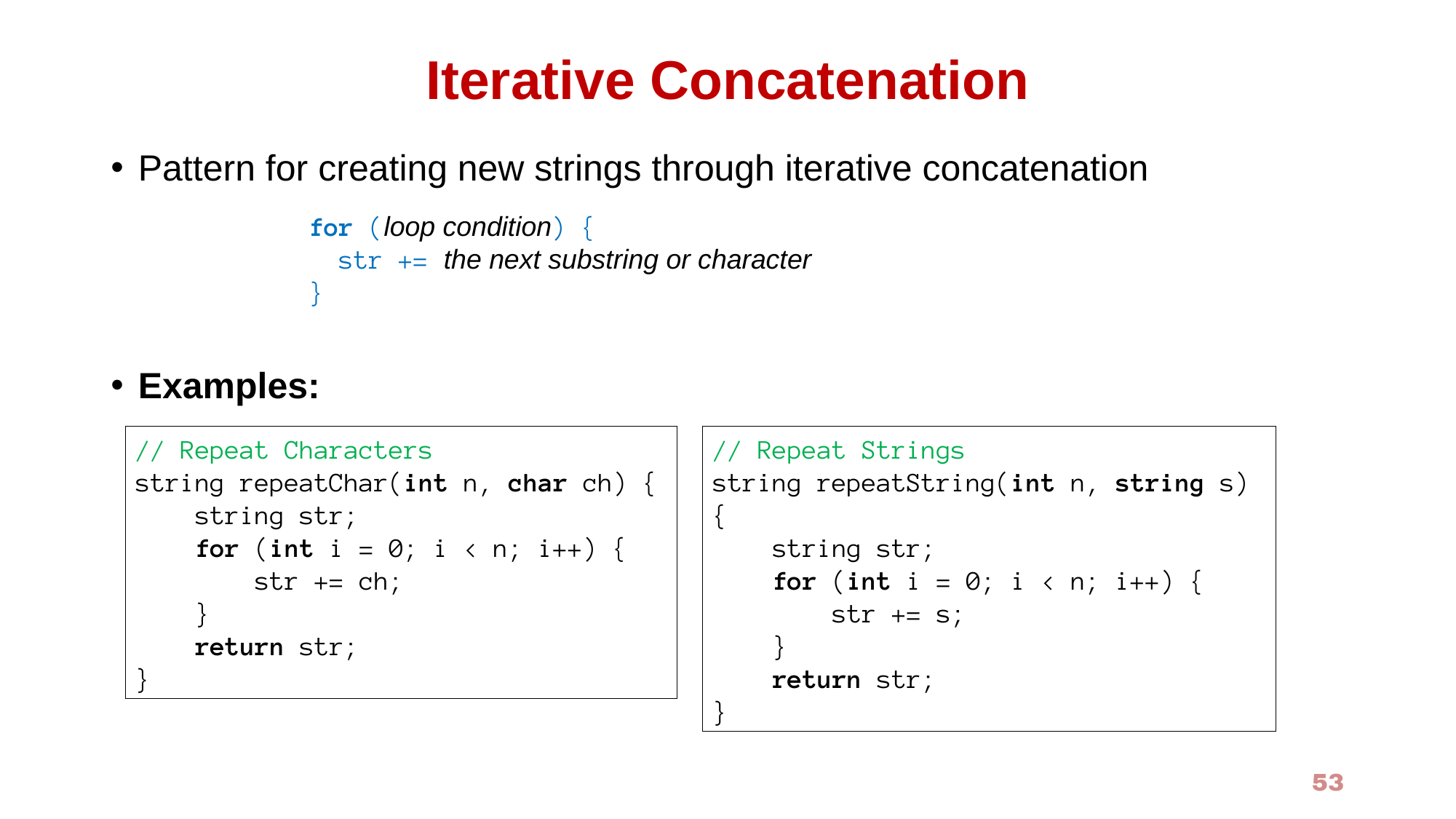

# Iterative Concatenation
Pattern for creating new strings through iterative concatenation

Examples:
for (loop condition) {
  str += the next substring or character
}
// Repeat Characters
string repeatChar(int n, char ch) {
    string str;
    for (int i = 0; i < n; i++) {
        str += ch;
    }
    return str;
}
// Repeat Strings
string repeatString(int n, string s) {
    string str;
    for (int i = 0; i < n; i++) {
        str += s;
    }
    return str;
}
53